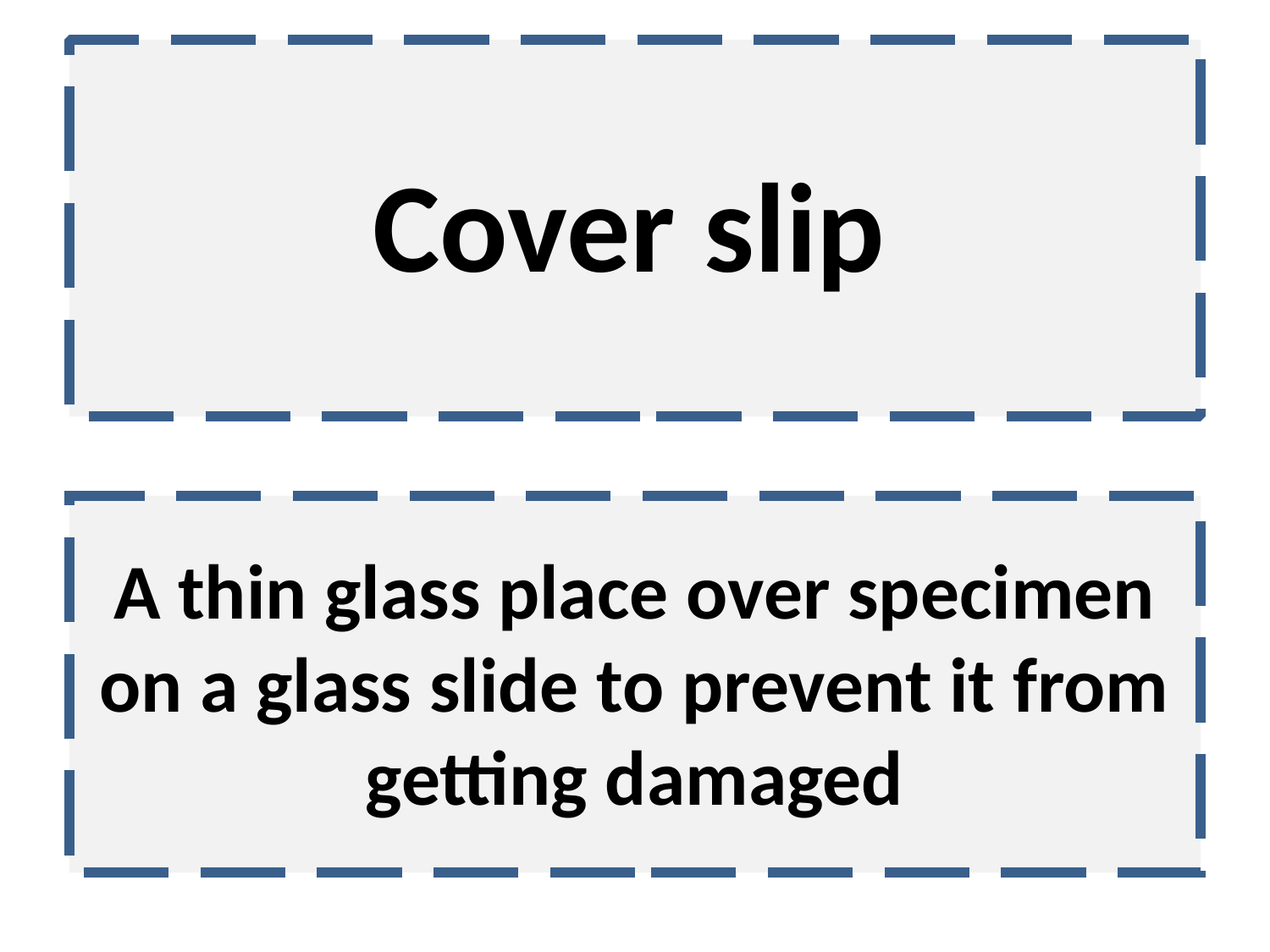

Cover slip

A thin glass place over specimen on a glass slide to prevent it from getting damaged